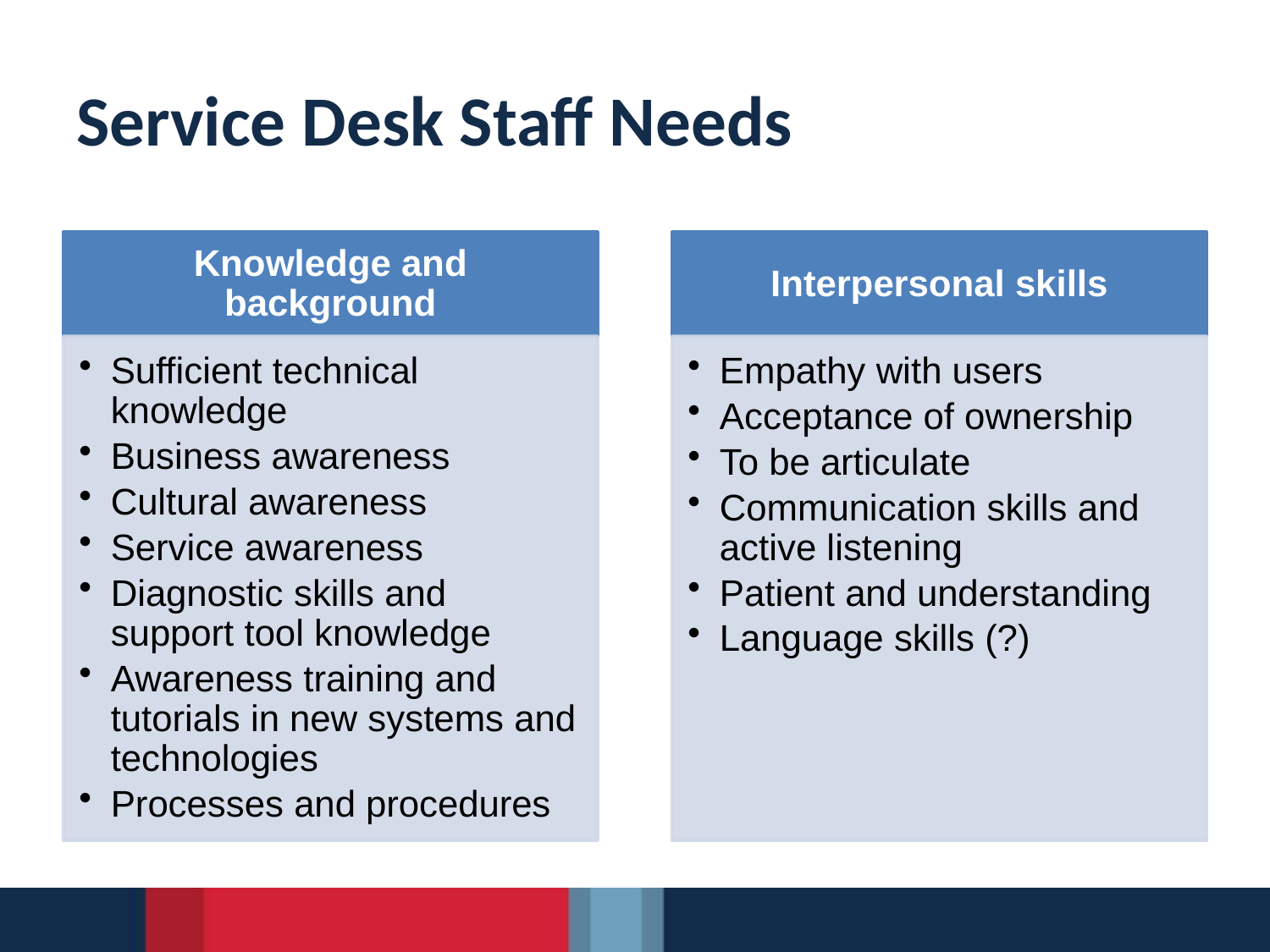

# Service Desk Staff Needs
Knowledge and background
Sufficient technical knowledge
Business awareness
Cultural awareness
Service awareness
Diagnostic skills and support tool knowledge
Awareness training and tutorials in new systems and technologies
Processes and procedures
Interpersonal skills
Empathy with users
Acceptance of ownership
To be articulate
Communication skills and active listening
Patient and understanding
Language skills (?)